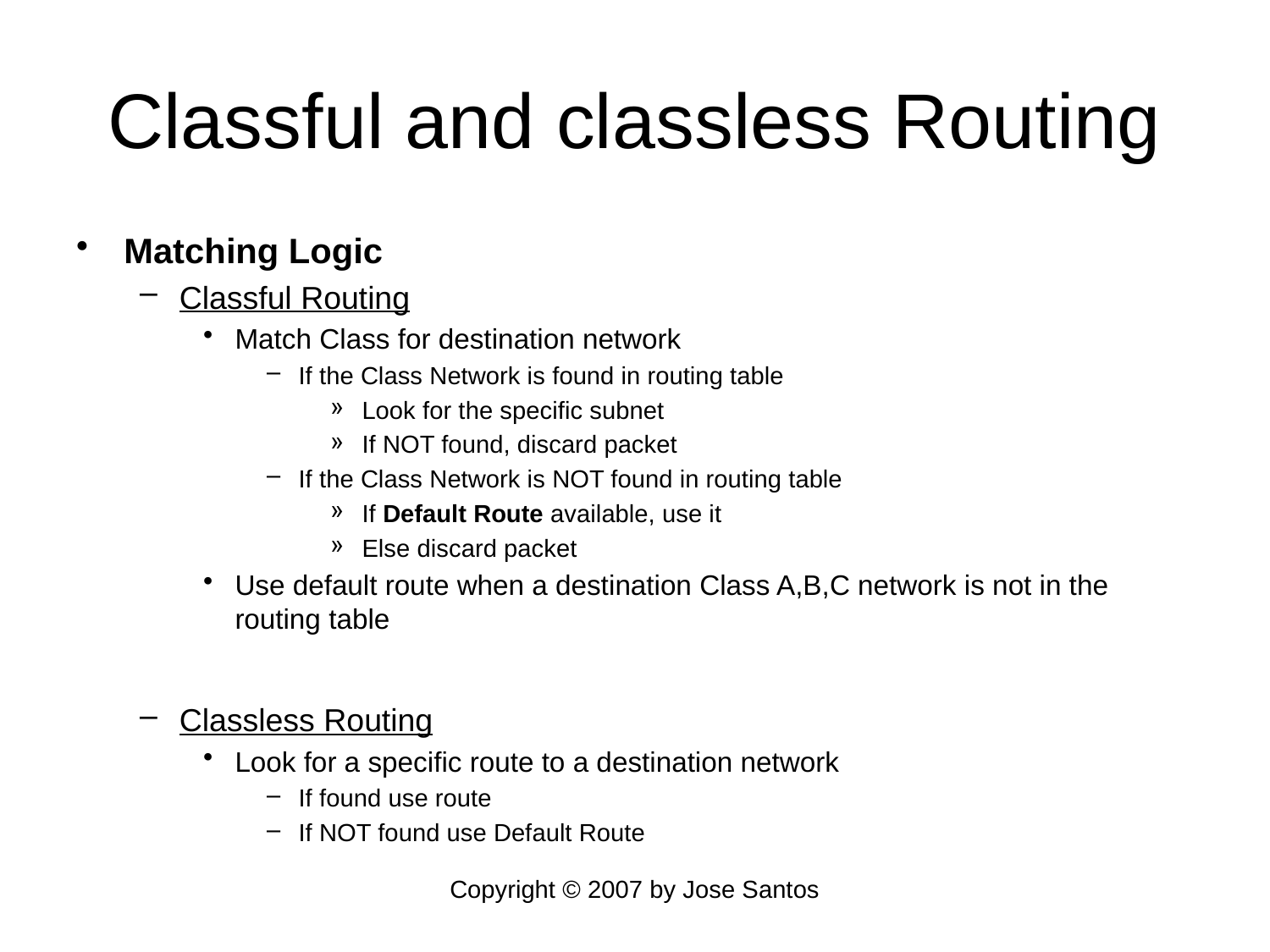

# Classful and classless Routing
Matching Logic
Classful Routing
Match Class for destination network
If the Class Network is found in routing table
Look for the specific subnet
If NOT found, discard packet
If the Class Network is NOT found in routing table
If Default Route available, use it
Else discard packet
Use default route when a destination Class A,B,C network is not in the routing table

Classless Routing
Look for a specific route to a destination network
If found use route
If NOT found use Default Route

Copyright © 2007 by Jose Santos